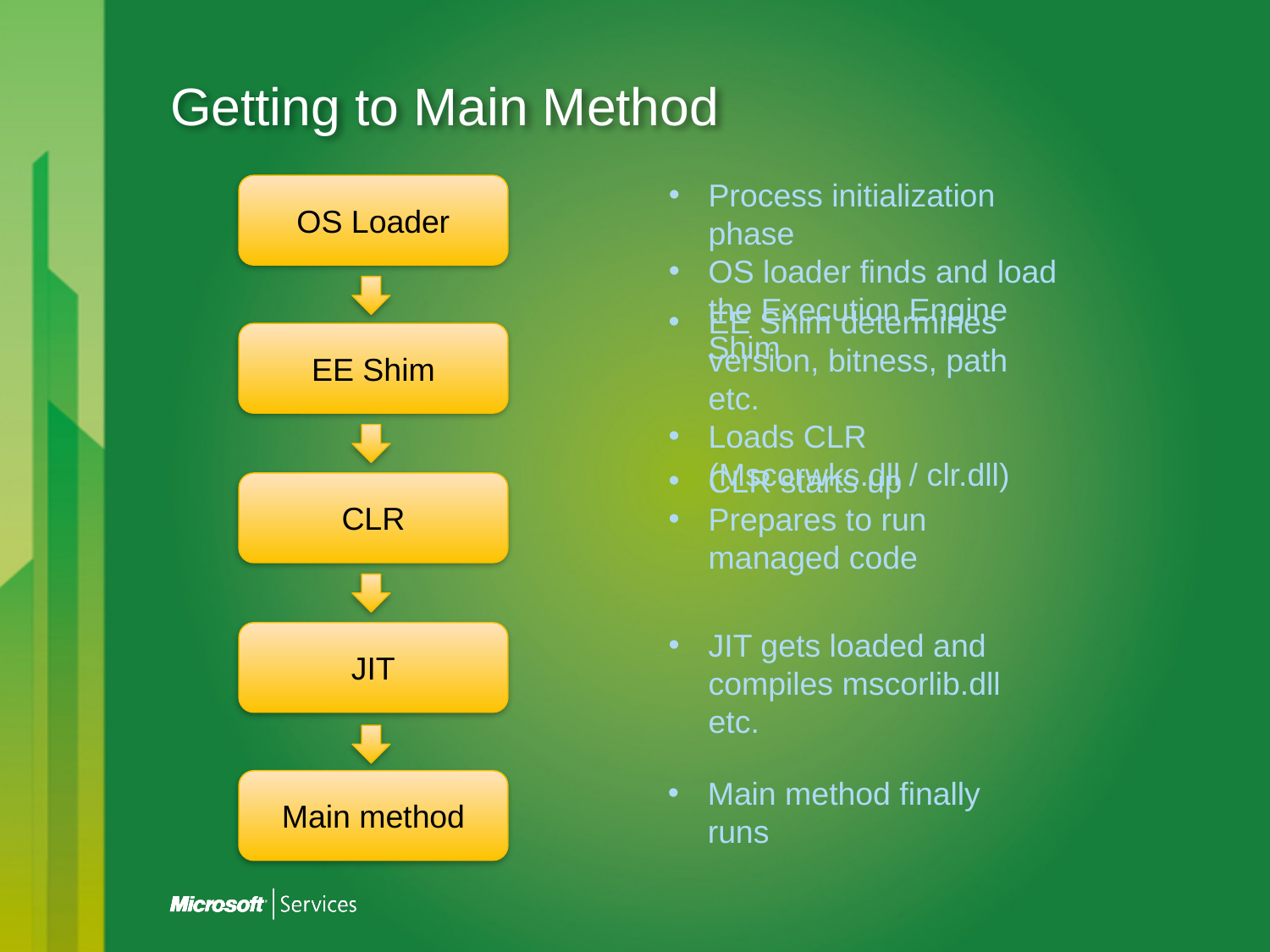

# Getting to Main Method
Process initialization phase
OS loader finds and load the Execution Engine Shim
OS Loader

EE Shim determines version, bitness, path etc.
Loads CLR (Mscorwks.dll / clr.dll)
EE Shim

CLR starts up
Prepares to run managed code
CLR

JIT gets loaded and compiles mscorlib.dll etc.
JIT

Main method finally runs
Main method